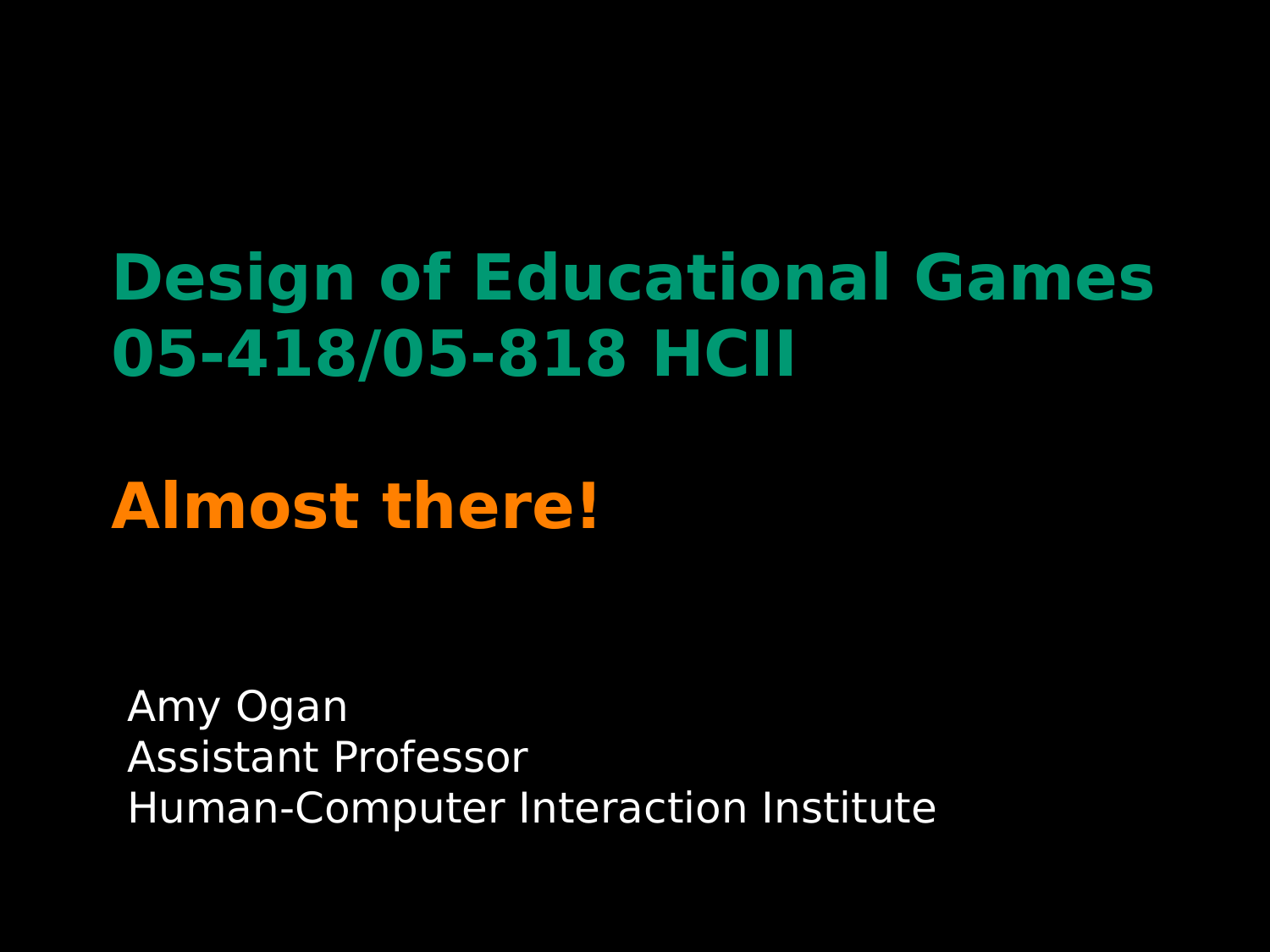

Design of Educational Games
05-418/05-818 HCII
Almost there!

Amy Ogan
Assistant Professor
Human-Computer Interaction Institute